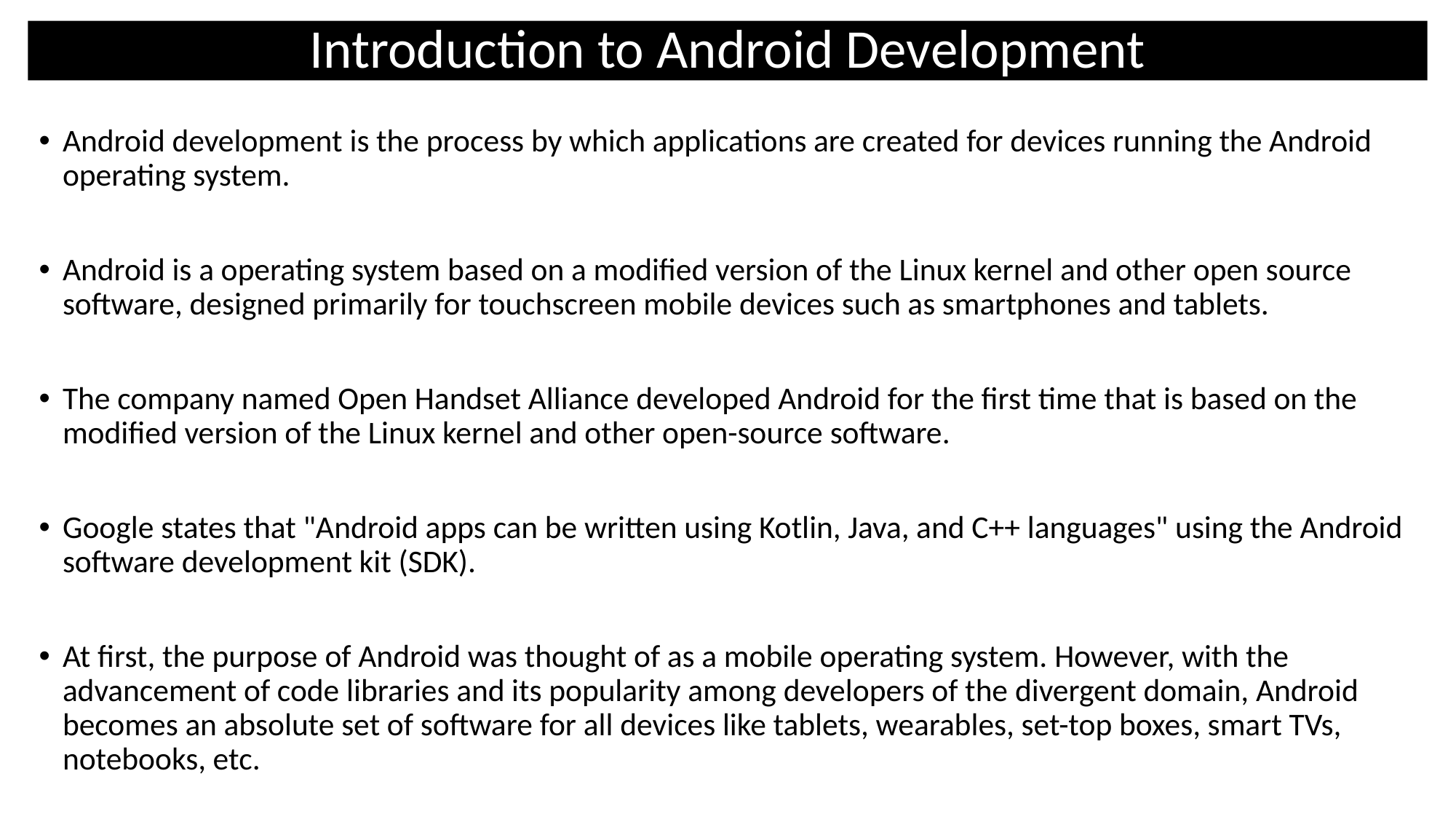

# Introduction to Android Development
Android development is the process by which applications are created for devices running the Android operating system.

Android is a operating system based on a modified version of the Linux kernel and other open source software, designed primarily for touchscreen mobile devices such as smartphones and tablets.

The company named Open Handset Alliance developed Android for the first time that is based on the modified version of the Linux kernel and other open-source software.

Google states that "Android apps can be written using Kotlin, Java, and C++ languages" using the Android software development kit (SDK).

At first, the purpose of Android was thought of as a mobile operating system. However, with the advancement of code libraries and its popularity among developers of the divergent domain, Android becomes an absolute set of software for all devices like tablets, wearables, set-top boxes, smart TVs, notebooks, etc.